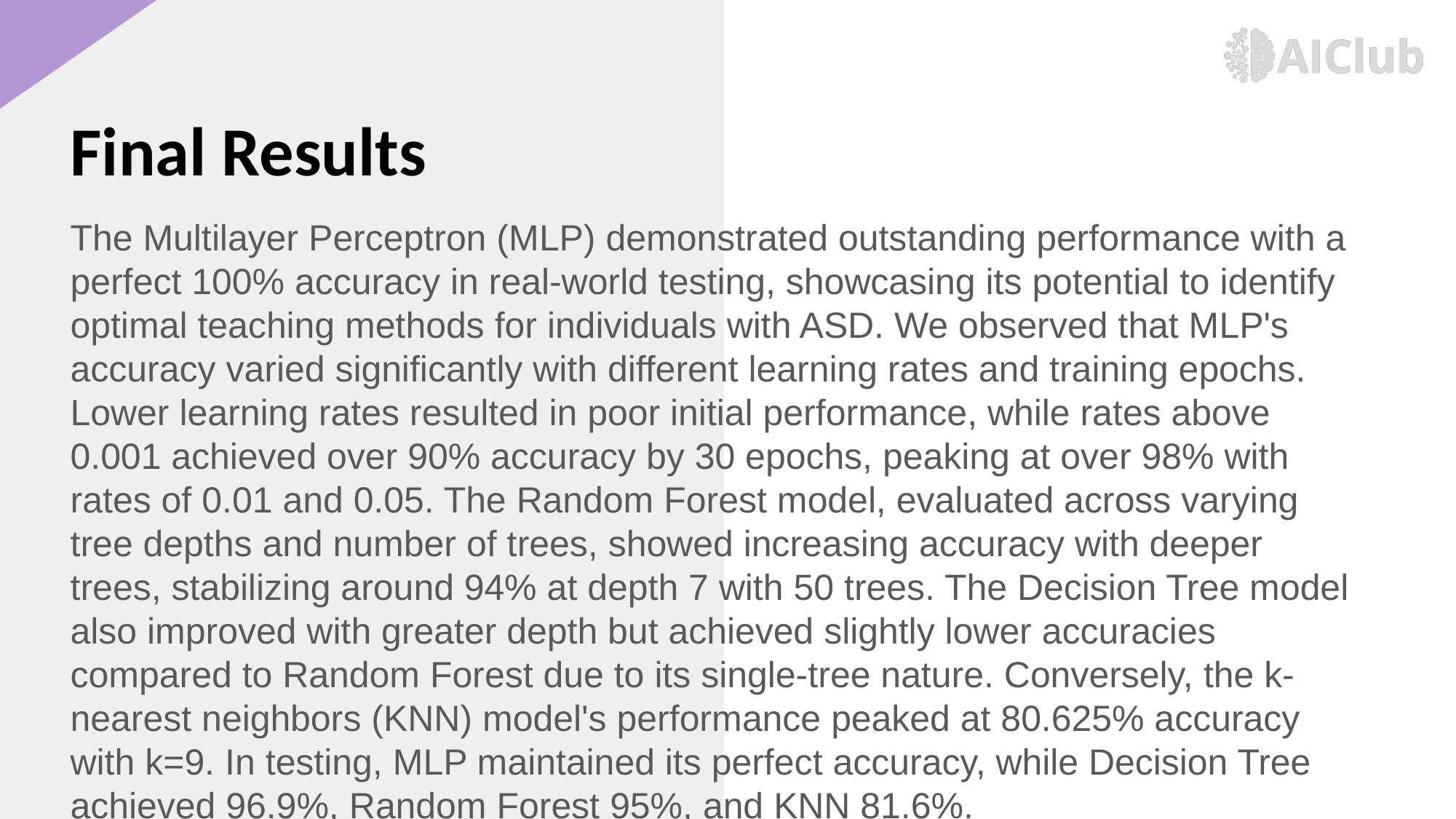

Final Results
The Multilayer Perceptron (MLP) demonstrated outstanding performance with a perfect 100% accuracy in real-world testing, showcasing its potential to identify optimal teaching methods for individuals with ASD. We observed that MLP's accuracy varied significantly with different learning rates and training epochs. Lower learning rates resulted in poor initial performance, while rates above 0.001 achieved over 90% accuracy by 30 epochs, peaking at over 98% with rates of 0.01 and 0.05. The Random Forest model, evaluated across varying tree depths and number of trees, showed increasing accuracy with deeper trees, stabilizing around 94% at depth 7 with 50 trees. The Decision Tree model also improved with greater depth but achieved slightly lower accuracies compared to Random Forest due to its single-tree nature. Conversely, the k-nearest neighbors (KNN) model's performance peaked at 80.625% accuracy with k=9. In testing, MLP maintained its perfect accuracy, while Decision Tree achieved 96.9%, Random Forest 95%, and KNN 81.6%.